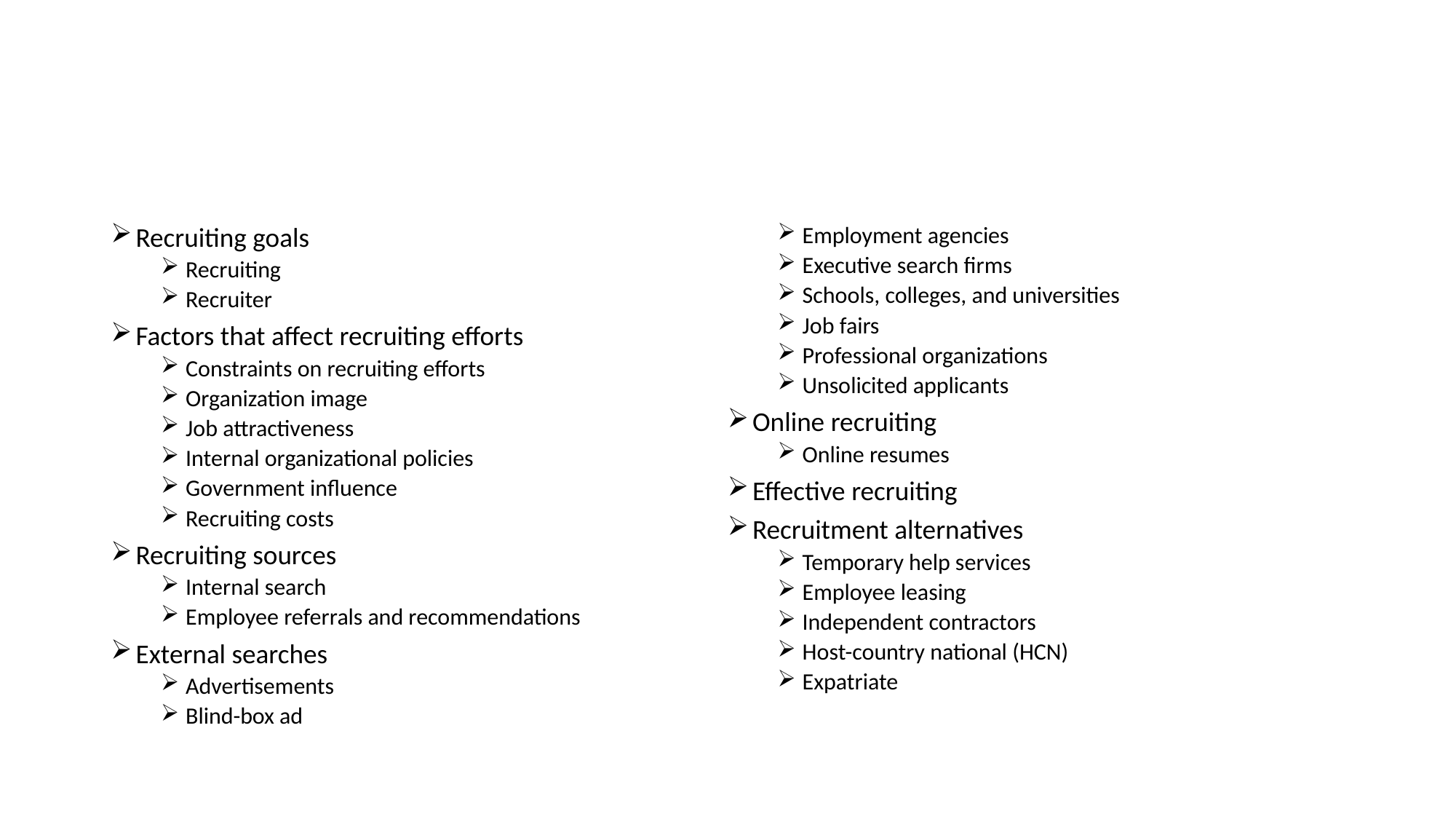

#
Recruiting goals
Recruiting
Recruiter
Factors that affect recruiting efforts
Constraints on recruiting efforts
Organization image
Job attractiveness
Internal organizational policies
Government influence
Recruiting costs
Recruiting sources
Internal search
Employee referrals and recommendations
External searches
Advertisements
Blind-box ad
Employment agencies
Executive search firms
Schools, colleges, and universities
Job fairs
Professional organizations
Unsolicited applicants
Online recruiting
Online resumes
Effective recruiting
Recruitment alternatives
Temporary help services
Employee leasing
Independent contractors
Host-country national (HCN)
Expatriate